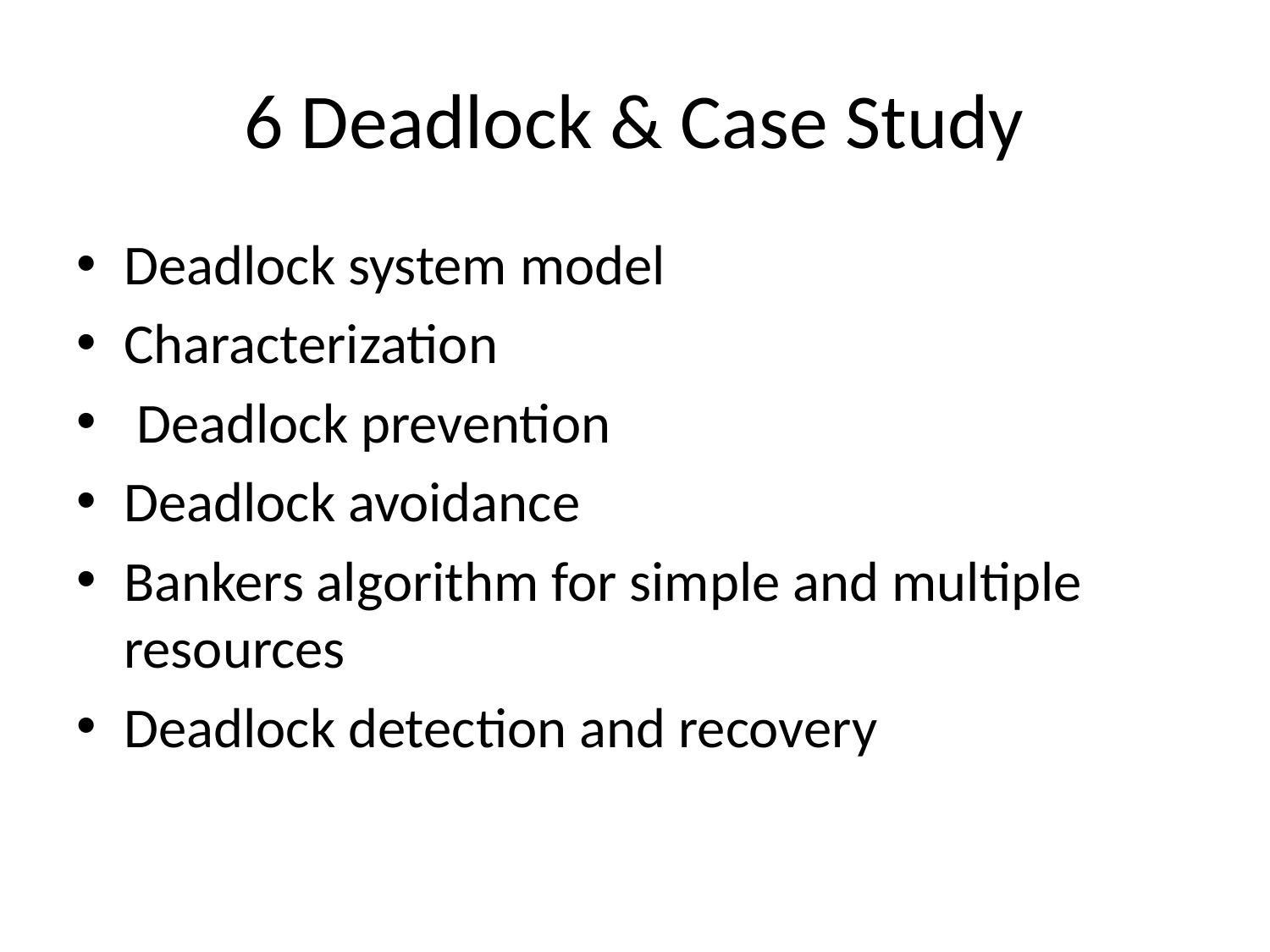

# 6 Deadlock & Case Study
Deadlock system model
Characterization
 Deadlock prevention
Deadlock avoidance
Bankers algorithm for simple and multiple resources
Deadlock detection and recovery